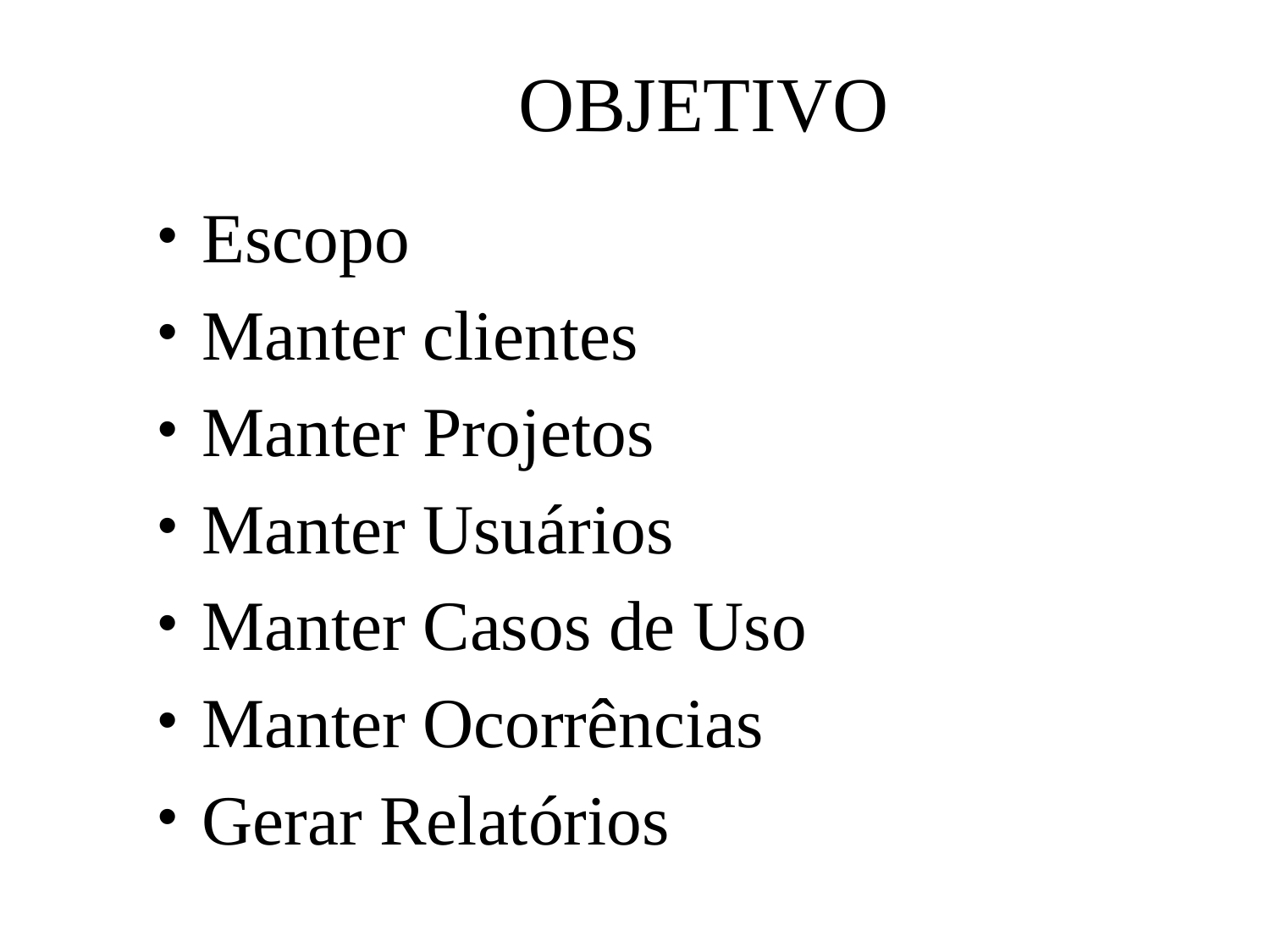

OBJETIVO
Escopo
Manter clientes
Manter Projetos
Manter Usuários
Manter Casos de Uso
Manter Ocorrências
Gerar Relatórios